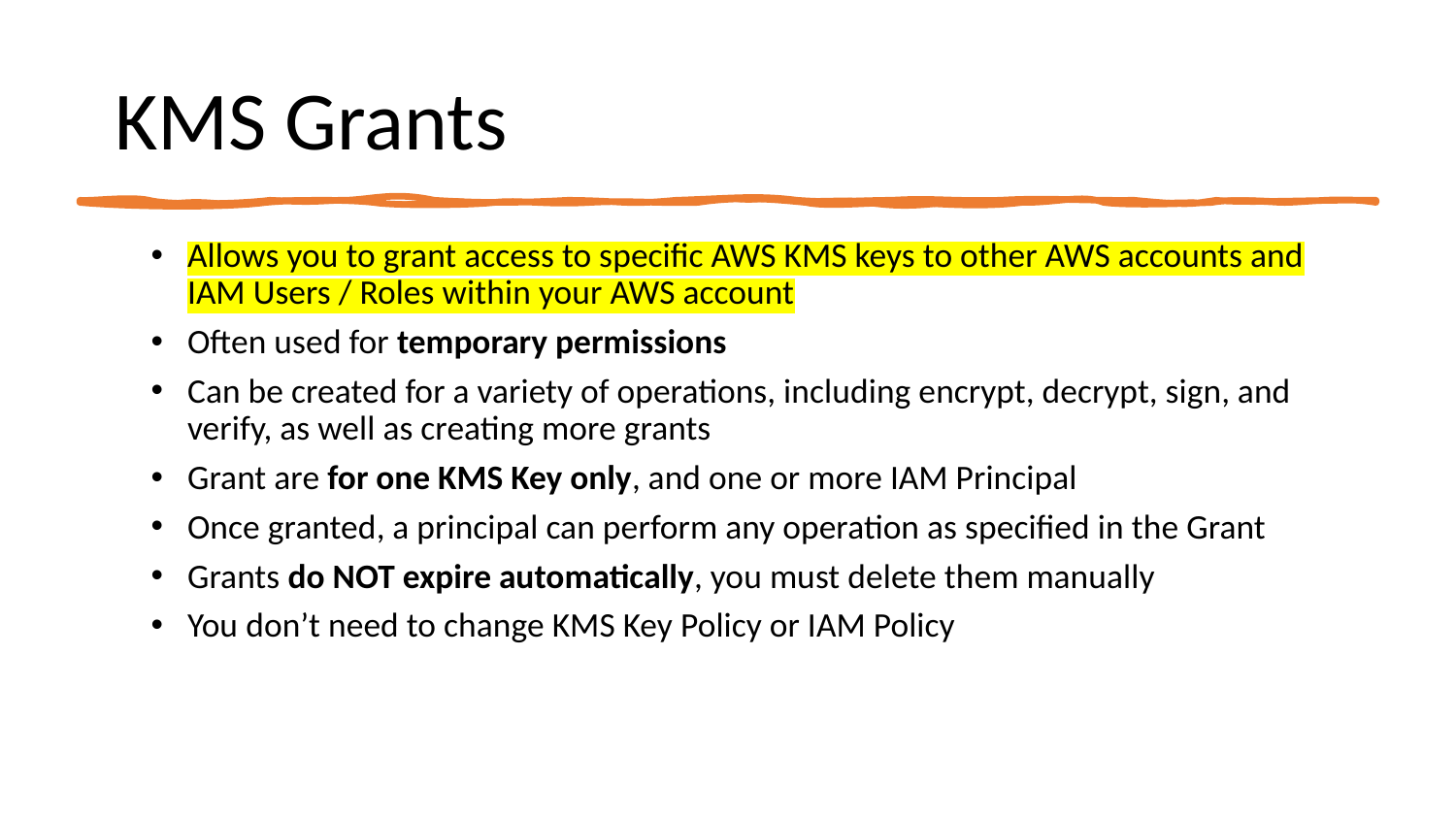

# KMS Grants

Allows you to grant access to specific AWS KMS keys to other AWS accounts and IAM Users / Roles within your AWS account
Often used for temporary permissions
Can be created for a variety of operations, including encrypt, decrypt, sign, and verify, as well as creating more grants
Grant are for one KMS Key only, and one or more IAM Principal
Once granted, a principal can perform any operation as specified in the Grant
Grants do NOT expire automatically, you must delete them manually
You don’t need to change KMS Key Policy or IAM Policy